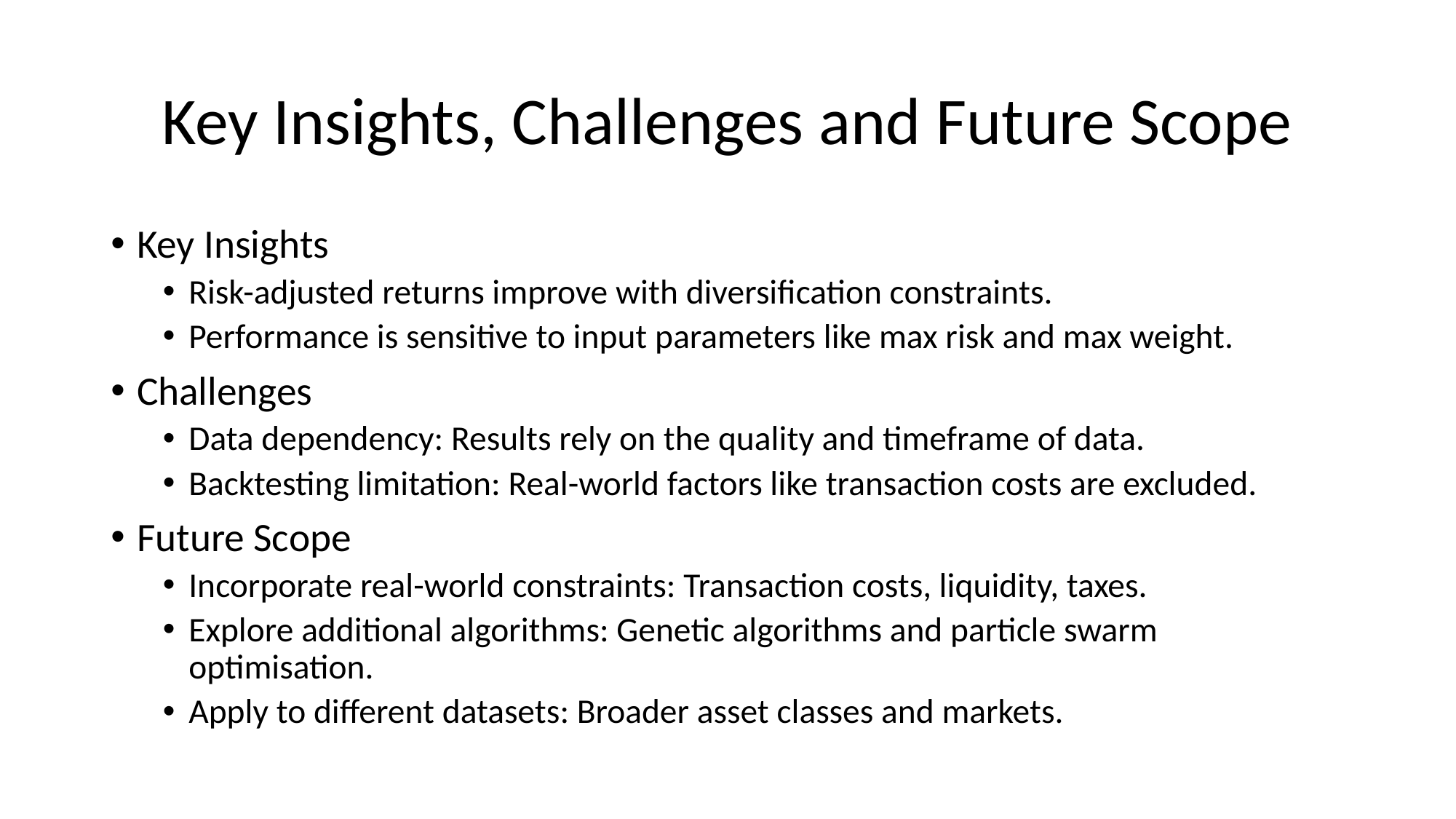

# Key Insights, Challenges and Future Scope
Key Insights
Risk-adjusted returns improve with diversification constraints.
Performance is sensitive to input parameters like max risk and max weight.
Challenges
Data dependency: Results rely on the quality and timeframe of data.
Backtesting limitation: Real-world factors like transaction costs are excluded.
Future Scope
Incorporate real-world constraints: Transaction costs, liquidity, taxes.
Explore additional algorithms: Genetic algorithms and particle swarm optimisation.
Apply to different datasets: Broader asset classes and markets.